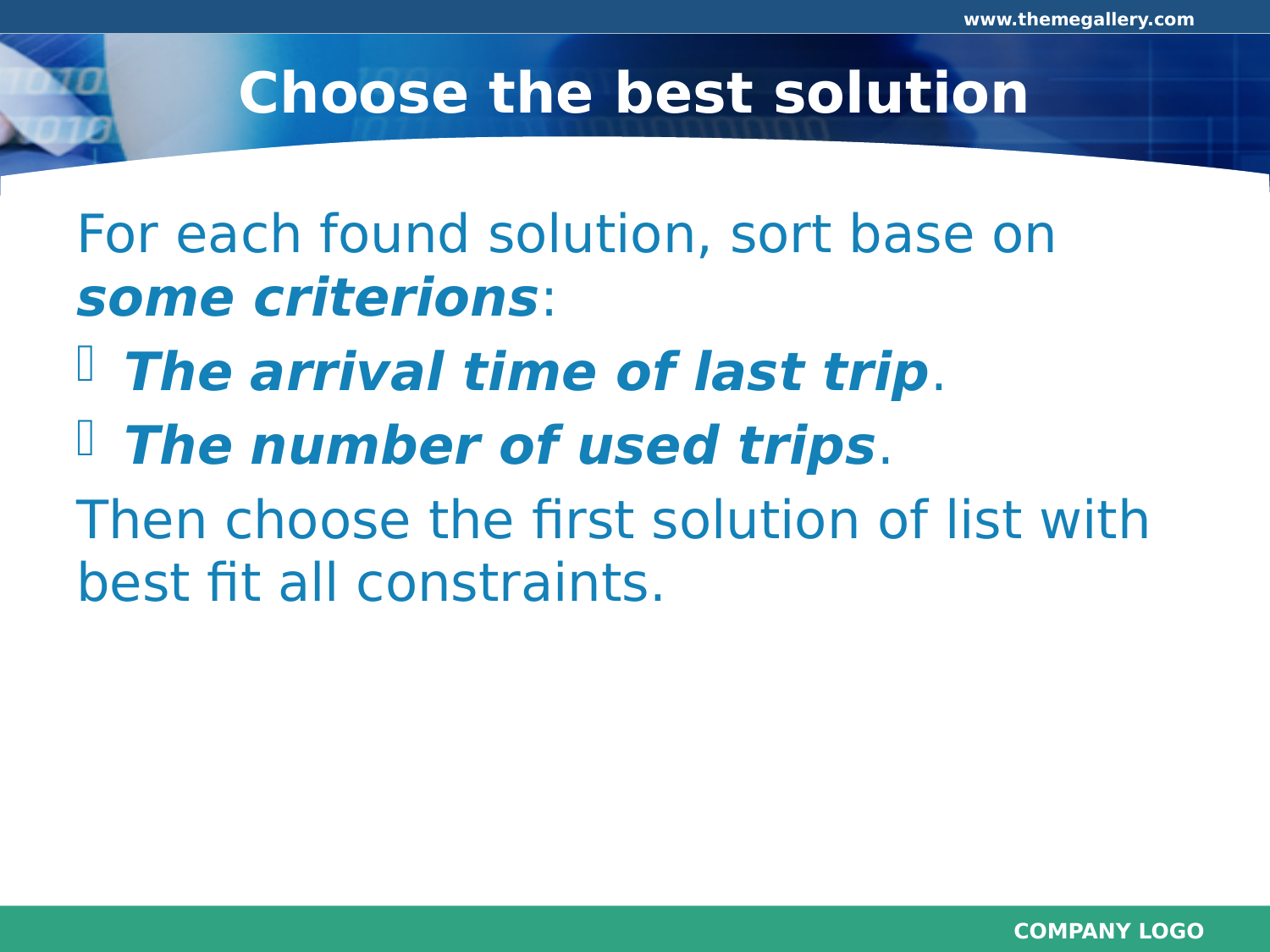

# Choose the best solution
For each found solution, sort base on some criterions:
The arrival time of last trip.
The number of used trips.
Then choose the first solution of list with best fit all constraints.